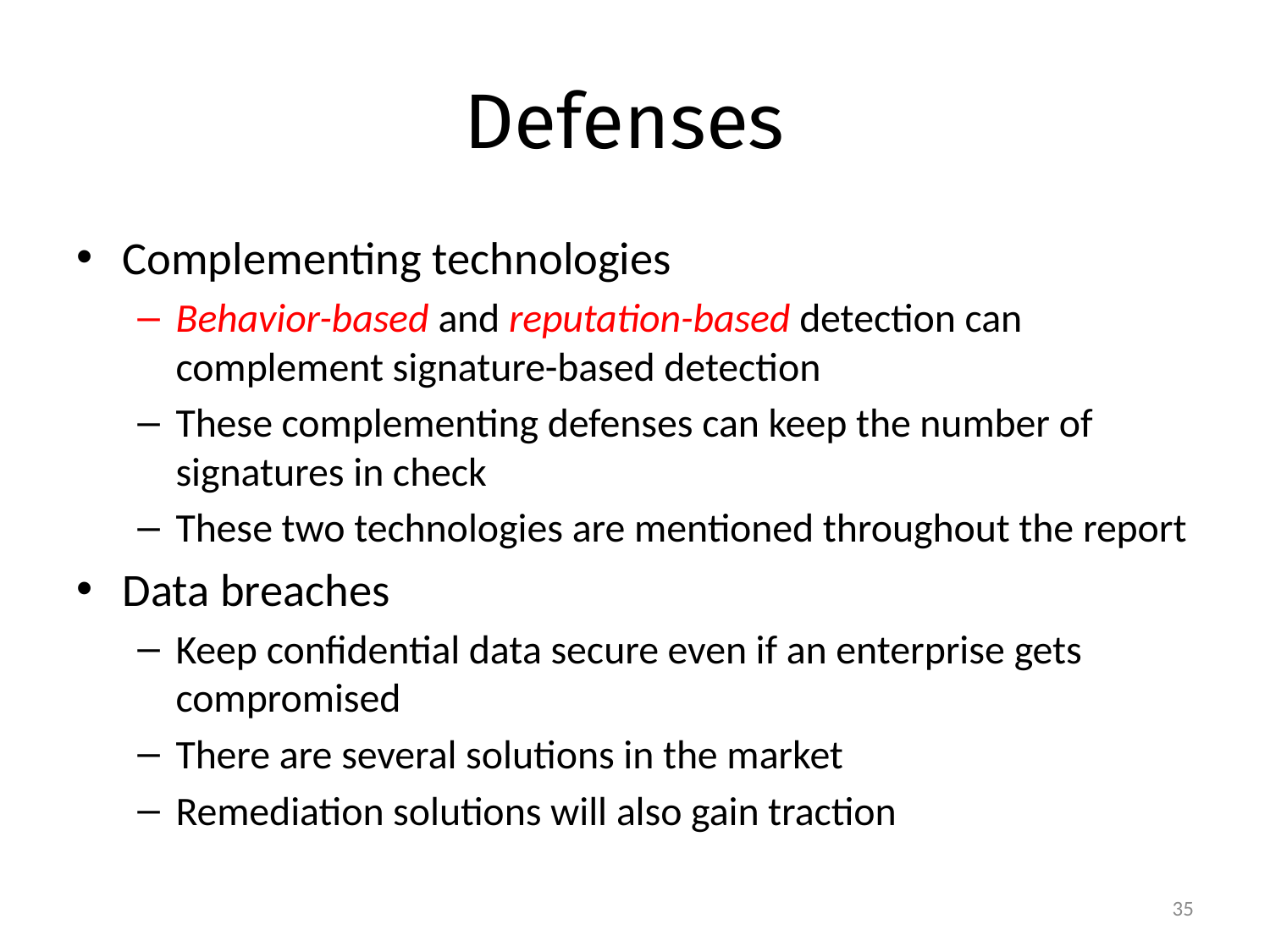

# Defenses
Complementing technologies
Behavior-based and reputation-based detection can complement signature-based detection
These complementing defenses can keep the number of signatures in check
These two technologies are mentioned throughout the report
Data breaches
Keep confidential data secure even if an enterprise gets compromised
There are several solutions in the market
Remediation solutions will also gain traction
35